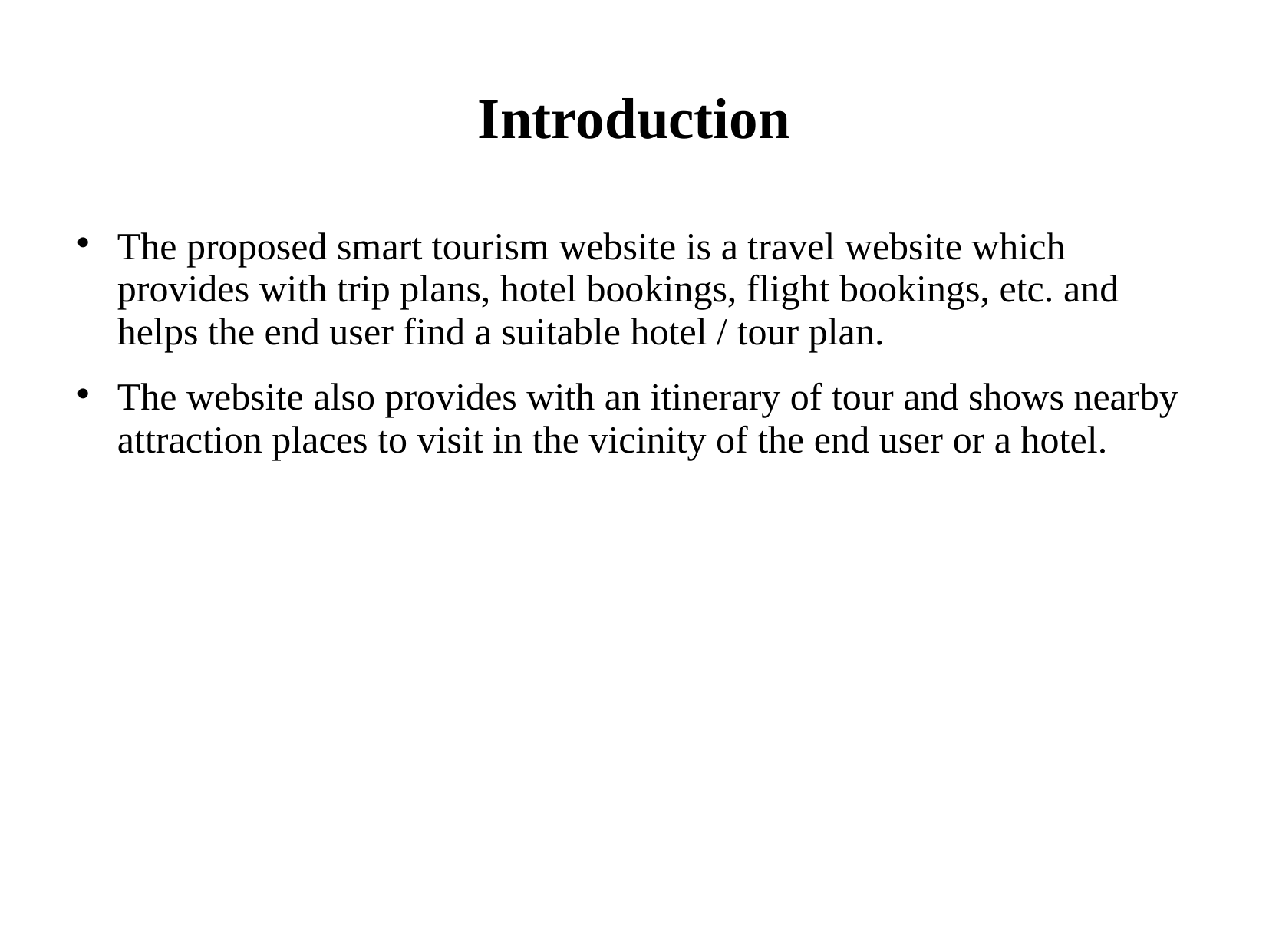

Introduction
The proposed smart tourism website is a travel website which provides with trip plans, hotel bookings, flight bookings, etc. and helps the end user find a suitable hotel / tour plan.
The website also provides with an itinerary of tour and shows nearby attraction places to visit in the vicinity of the end user or a hotel.